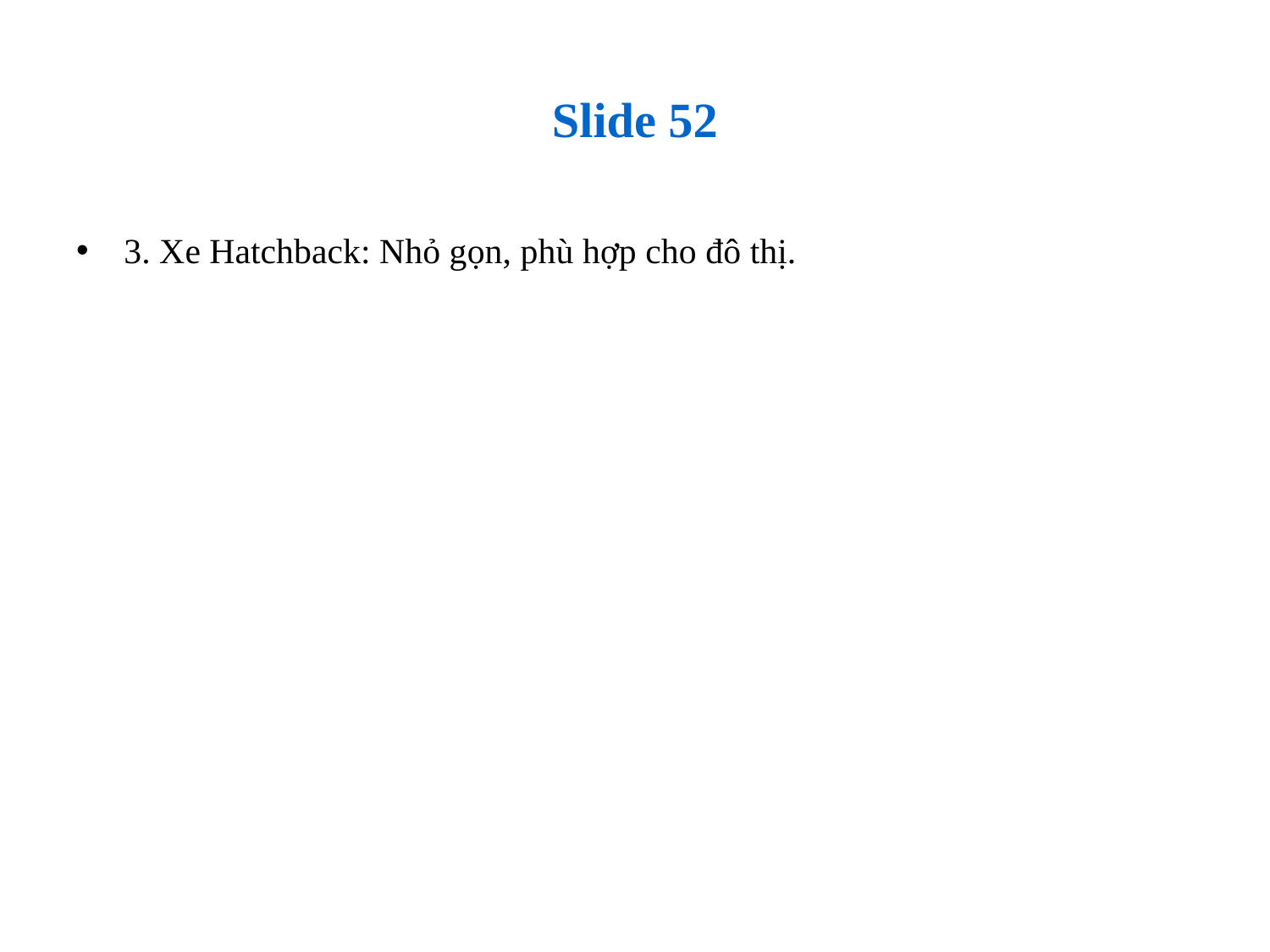

# Slide 52
3. Xe Hatchback: Nhỏ gọn, phù hợp cho đô thị.